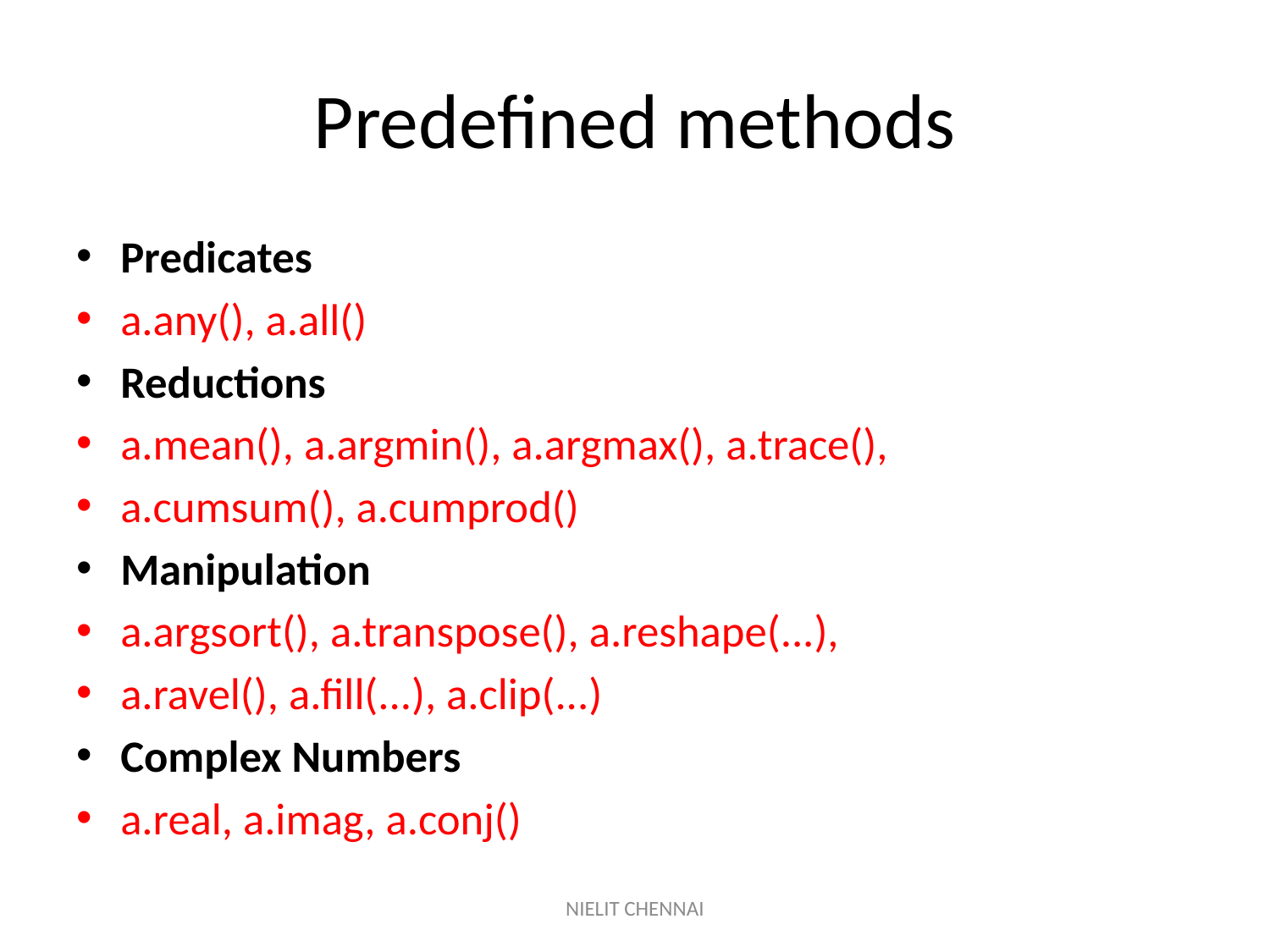

# Predefined methods
Predicates
a.any(), a.all()
Reductions
a.mean(), a.argmin(), a.argmax(), a.trace(),
a.cumsum(), a.cumprod()
Manipulation
a.argsort(), a.transpose(), a.reshape(...),
a.ravel(), a.fill(...), a.clip(...)
Complex Numbers
a.real, a.imag, a.conj()

NIELIT CHENNAI